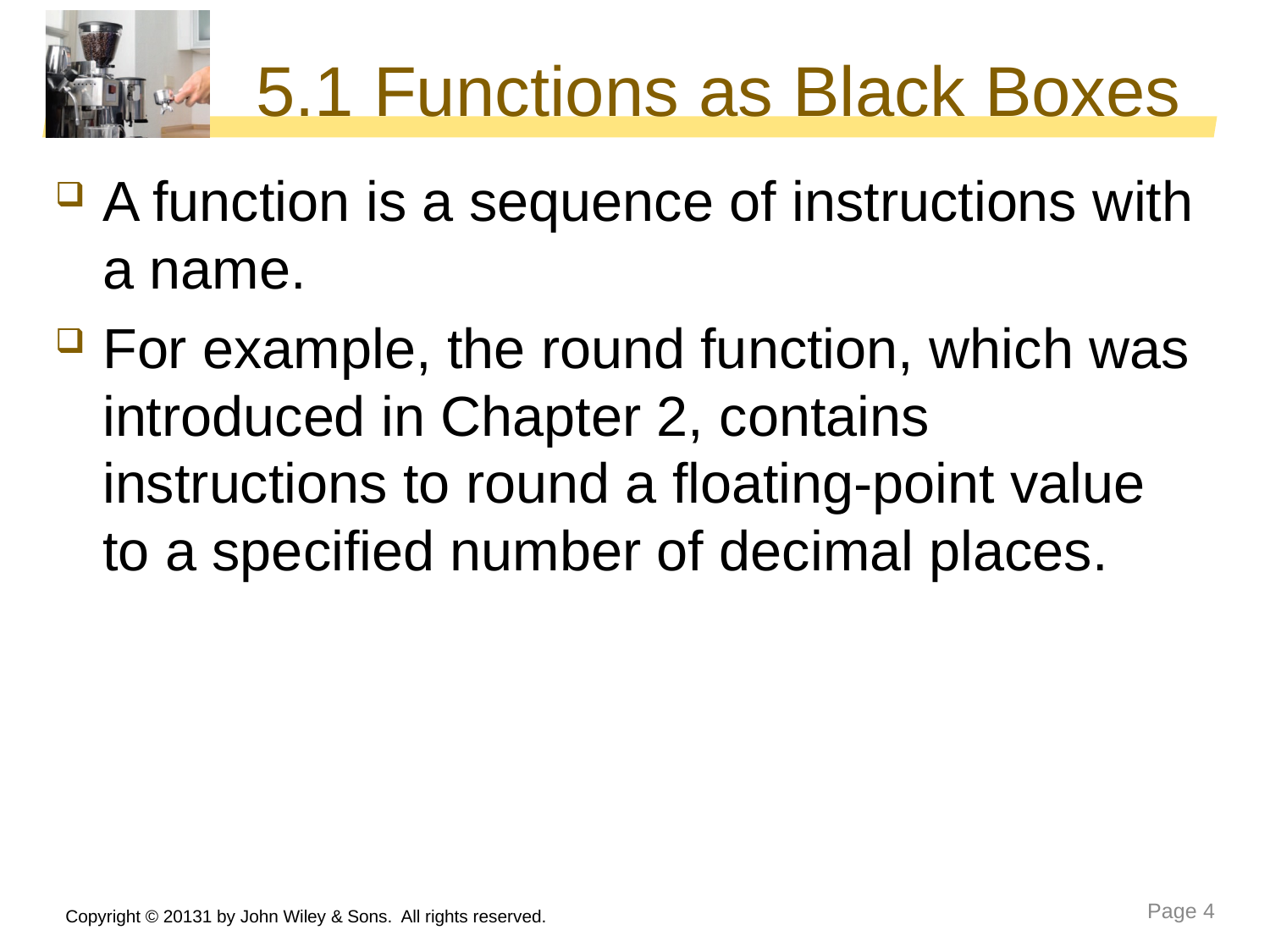

# 5.1 Functions as Black Boxes
A function is a sequence of instructions with a name.
For example, the round function, which was introduced in Chapter 2, contains instructions to round a floating-point value to a specified number of decimal places.

Copyright © 20131 by John Wiley & Sons.  All rights reserved.
Page 4